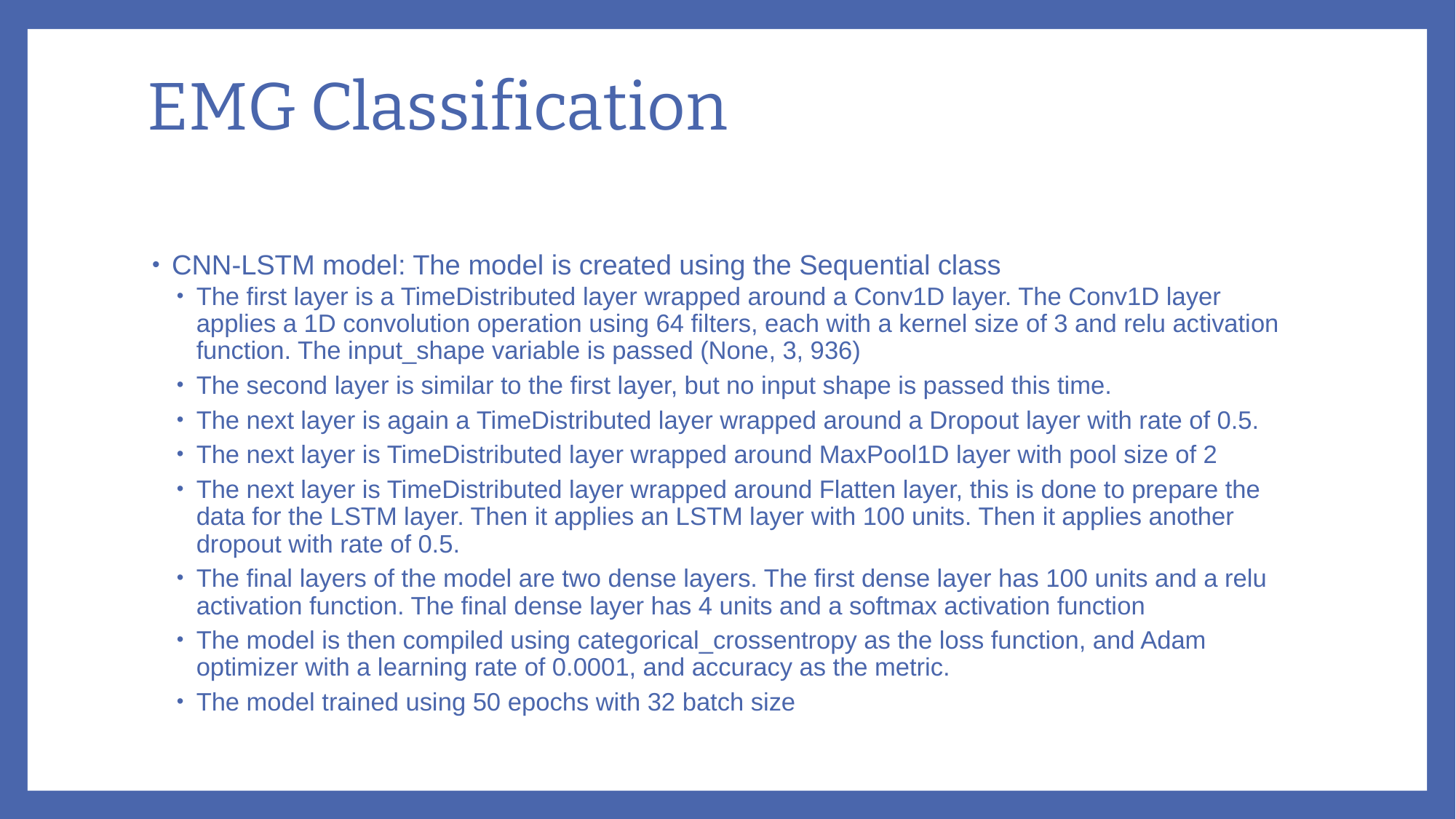

# EMG Classification
CNN-LSTM model: The model is created using the Sequential class
The first layer is a TimeDistributed layer wrapped around a Conv1D layer. The Conv1D layer applies a 1D convolution operation using 64 filters, each with a kernel size of 3 and relu activation function. The input_shape variable is passed (None, 3, 936)
The second layer is similar to the first layer, but no input shape is passed this time.
The next layer is again a TimeDistributed layer wrapped around a Dropout layer with rate of 0.5.
The next layer is TimeDistributed layer wrapped around MaxPool1D layer with pool size of 2
The next layer is TimeDistributed layer wrapped around Flatten layer, this is done to prepare the data for the LSTM layer. Then it applies an LSTM layer with 100 units. Then it applies another dropout with rate of 0.5.
The final layers of the model are two dense layers. The first dense layer has 100 units and a relu activation function. The final dense layer has 4 units and a softmax activation function
The model is then compiled using categorical_crossentropy as the loss function, and Adam optimizer with a learning rate of 0.0001, and accuracy as the metric.
The model trained using 50 epochs with 32 batch size